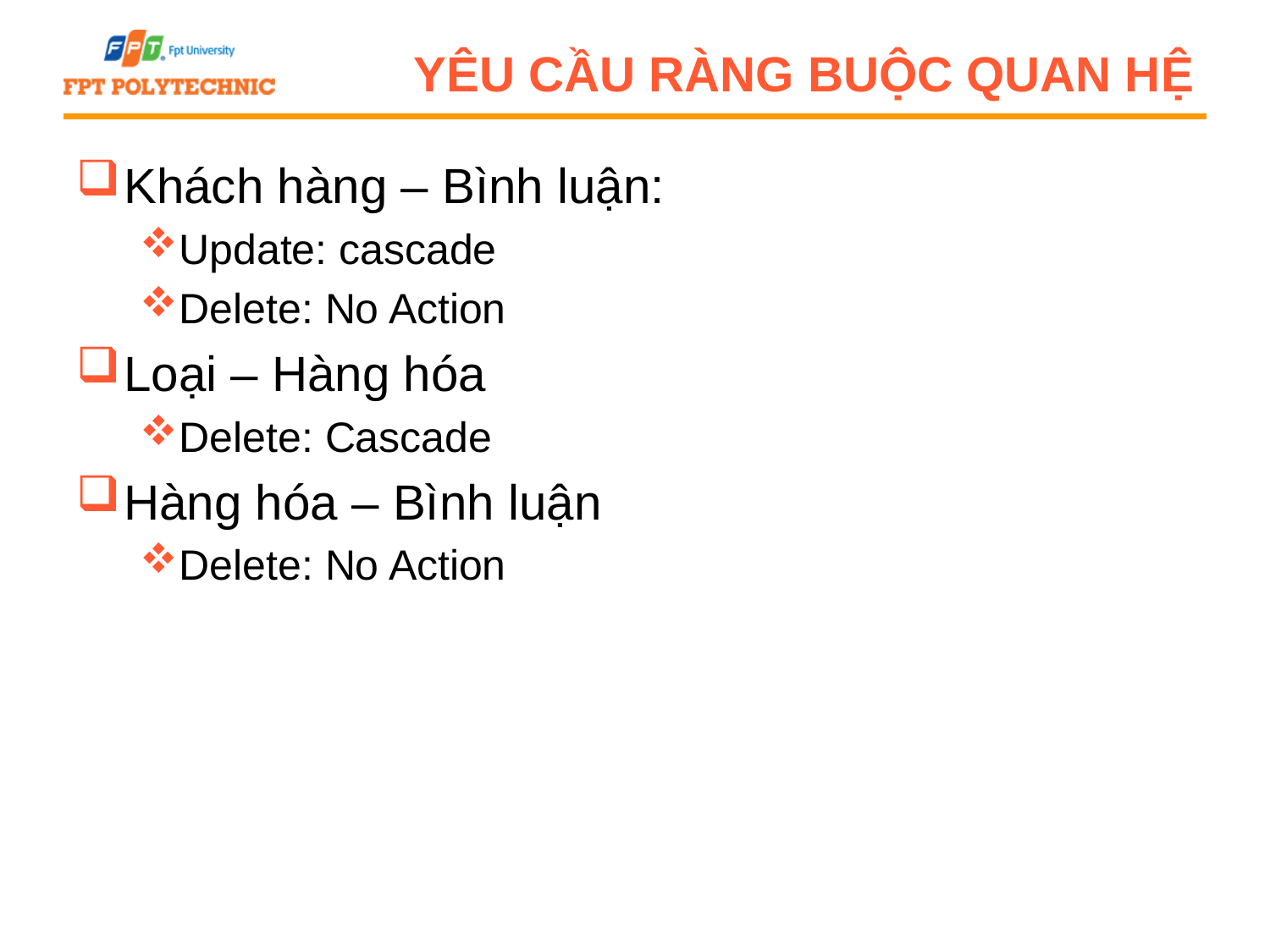

# Yêu cầu ràng buộc quan hệ
Khách hàng – Bình luận:
Update: cascade
Delete: No Action
Loại – Hàng hóa
Delete: Cascade
Hàng hóa – Bình luận
Delete: No Action